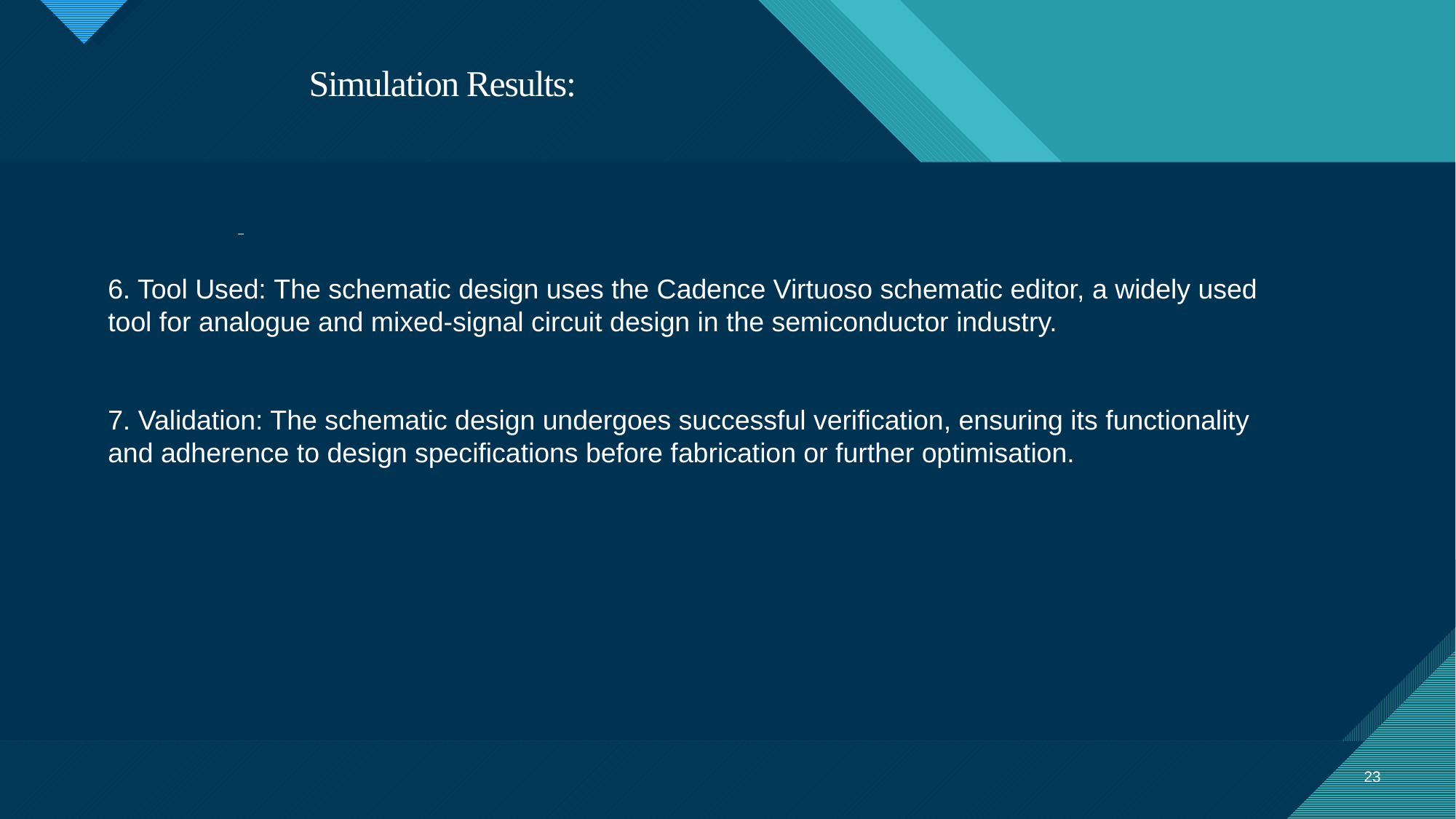

# Simulation Results:

6. Tool Used: The schematic design uses the Cadence Virtuoso schematic editor, a widely used tool for analogue and mixed-signal circuit design in the semiconductor industry.

7. Validation: The schematic design undergoes successful verification, ensuring its functionality and adherence to design specifications before fabrication or further optimisation.

23